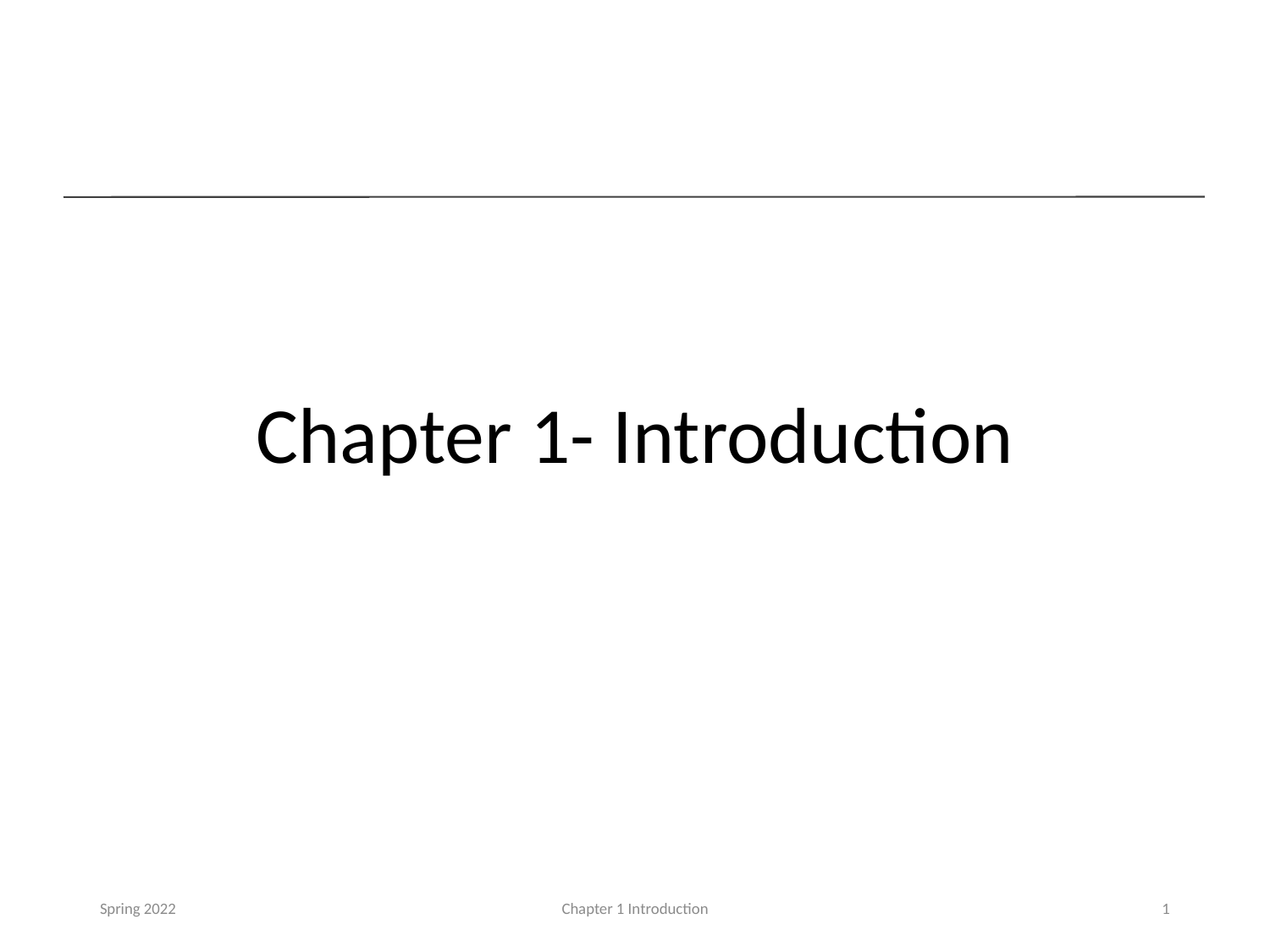

# Chapter 1- Introduction

Spring 2022
Chapter 1 Introduction
1